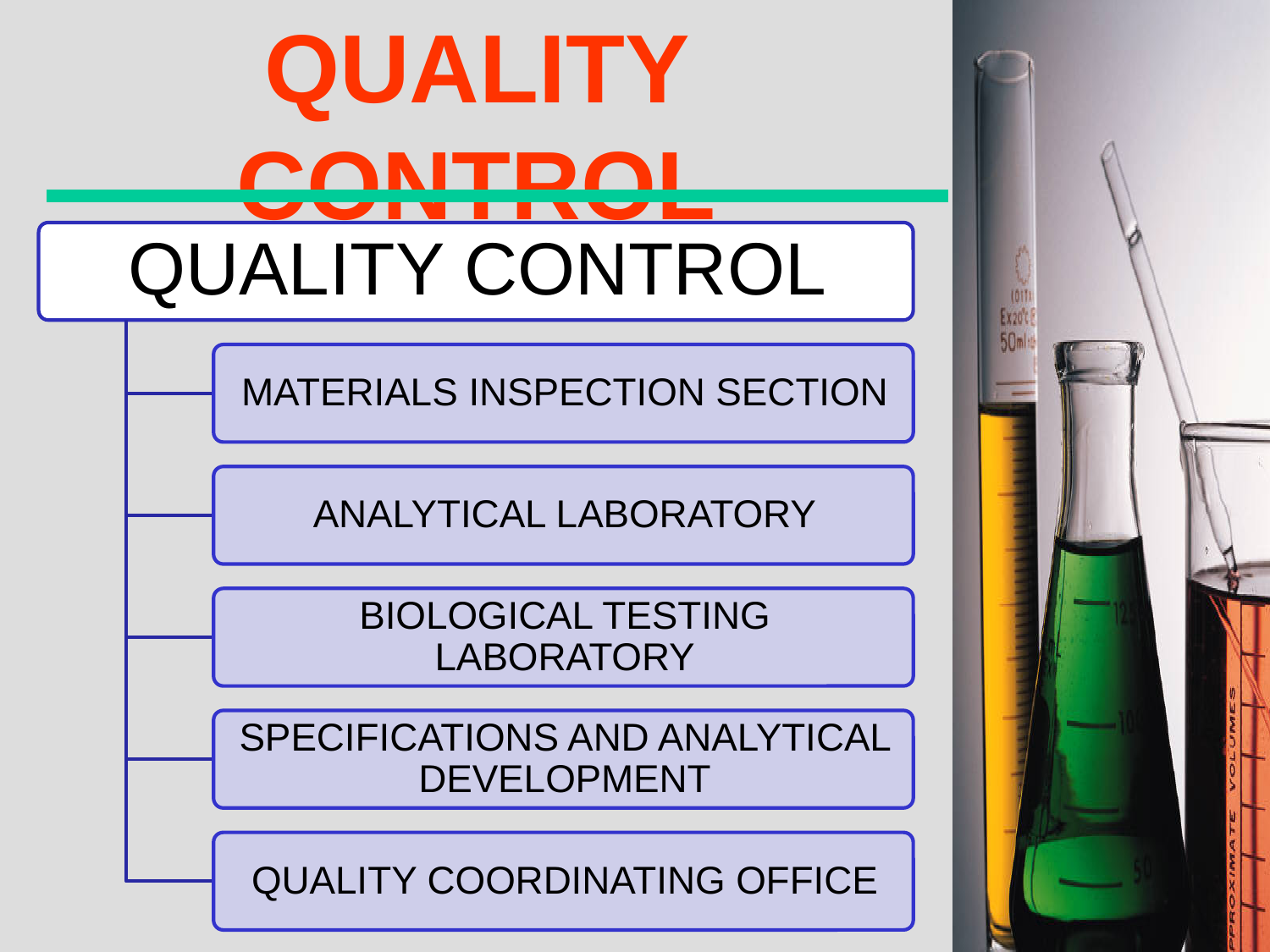

QUALITY CONTROL

QUALITY CONTROL
MATERIALS INSPECTION SECTION
ANALYTICAL LABORATORY
BIOLOGICAL TESTING LABORATORY
SPECIFICATIONS AND ANALYTICAL DEVELOPMENT
QUALITY COORDINATING OFFICE